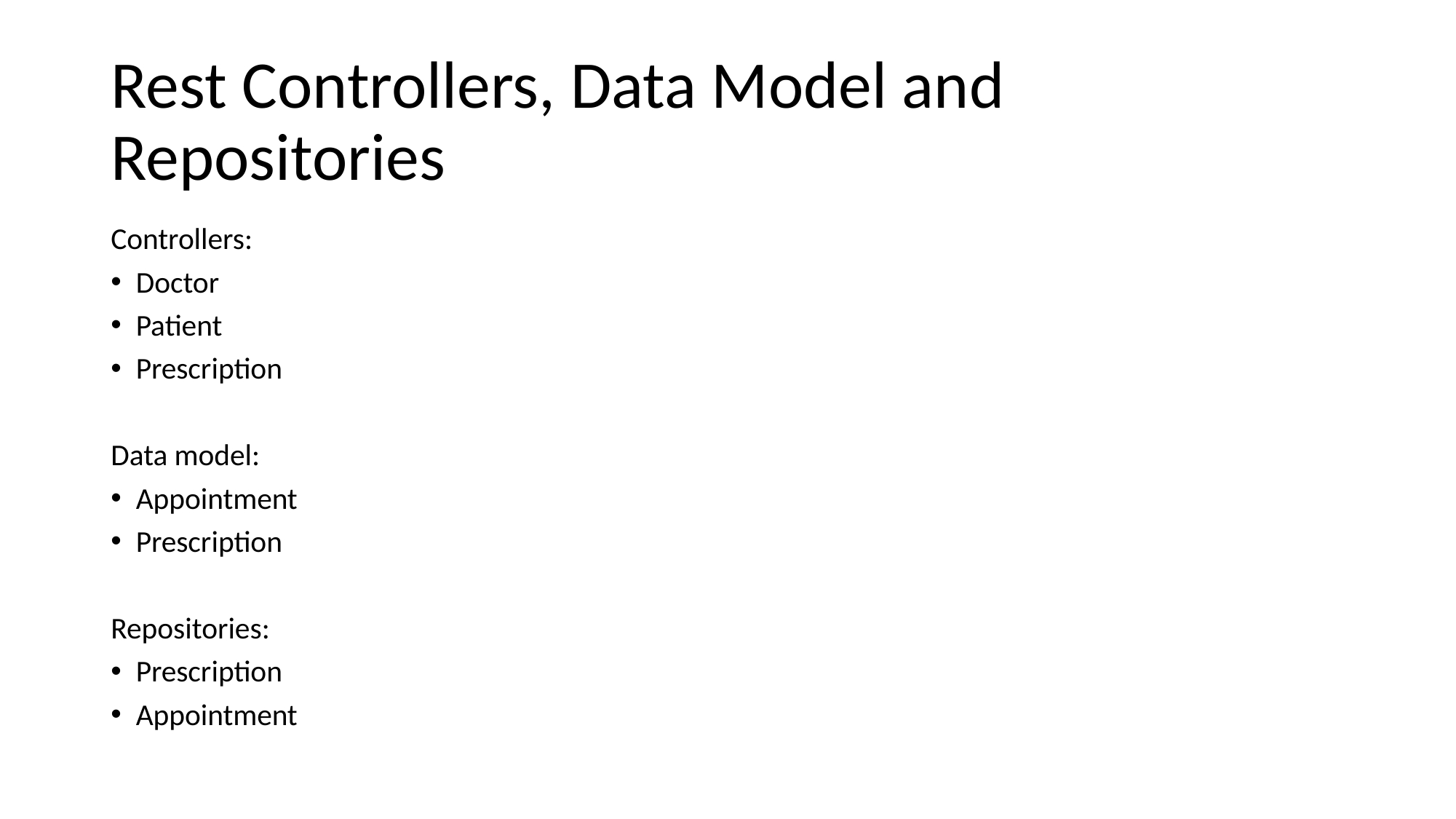

# Rest Controllers, Data Model and Repositories
Controllers:
Doctor
Patient
Prescription

Data model:
Appointment
Prescription

Repositories:
Prescription
Appointment